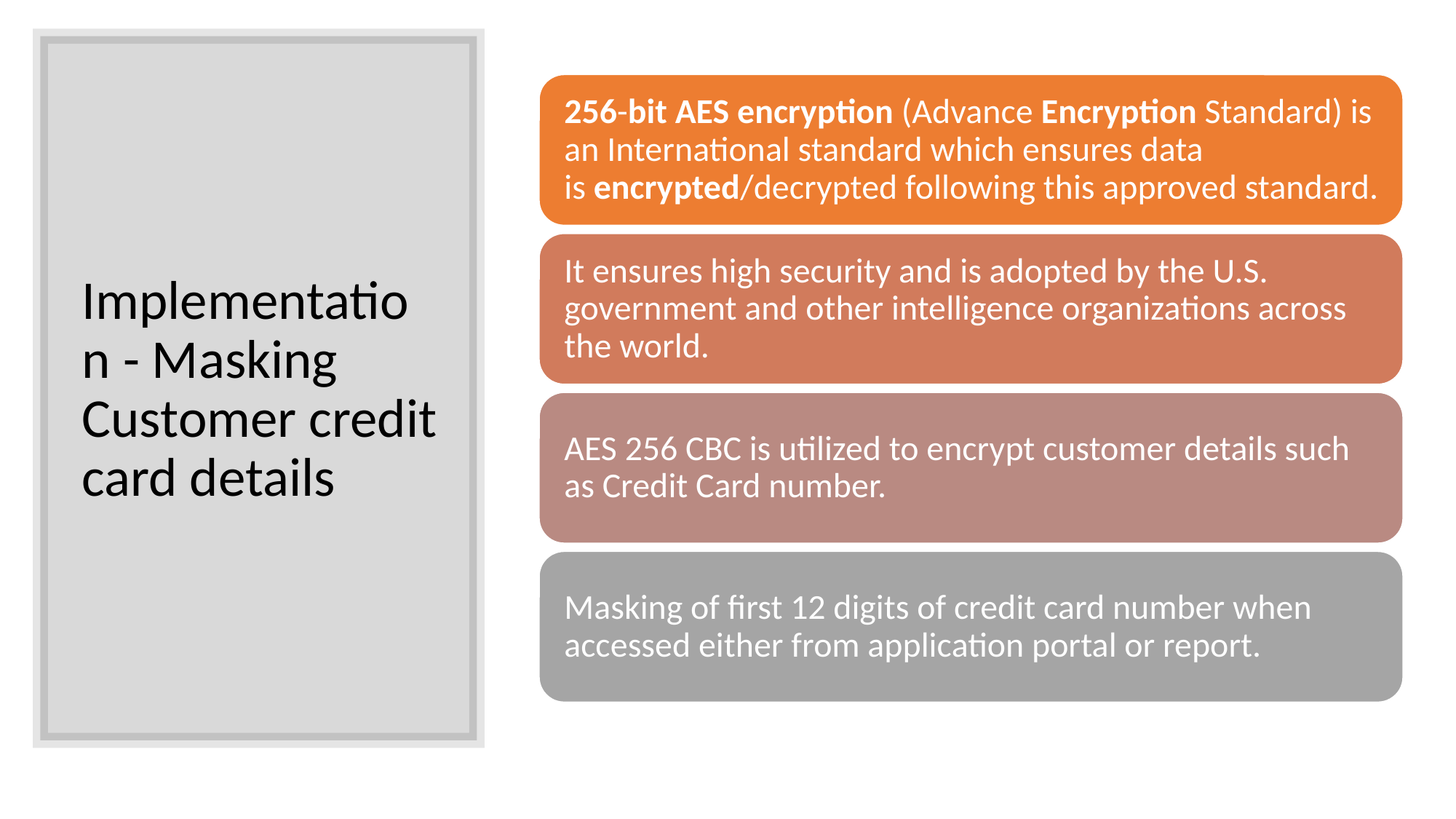

256-bit AES encryption (Advance Encryption Standard) is an International standard which ensures data is encrypted/decrypted following this approved standard.
It ensures high security and is adopted by the U.S. government and other intelligence organizations across the world.
AES 256 CBC is utilized to encrypt customer details such as Credit Card number.
Masking of first 12 digits of credit card number when accessed either from application portal or report.
# Implementation - Masking Customer credit card details